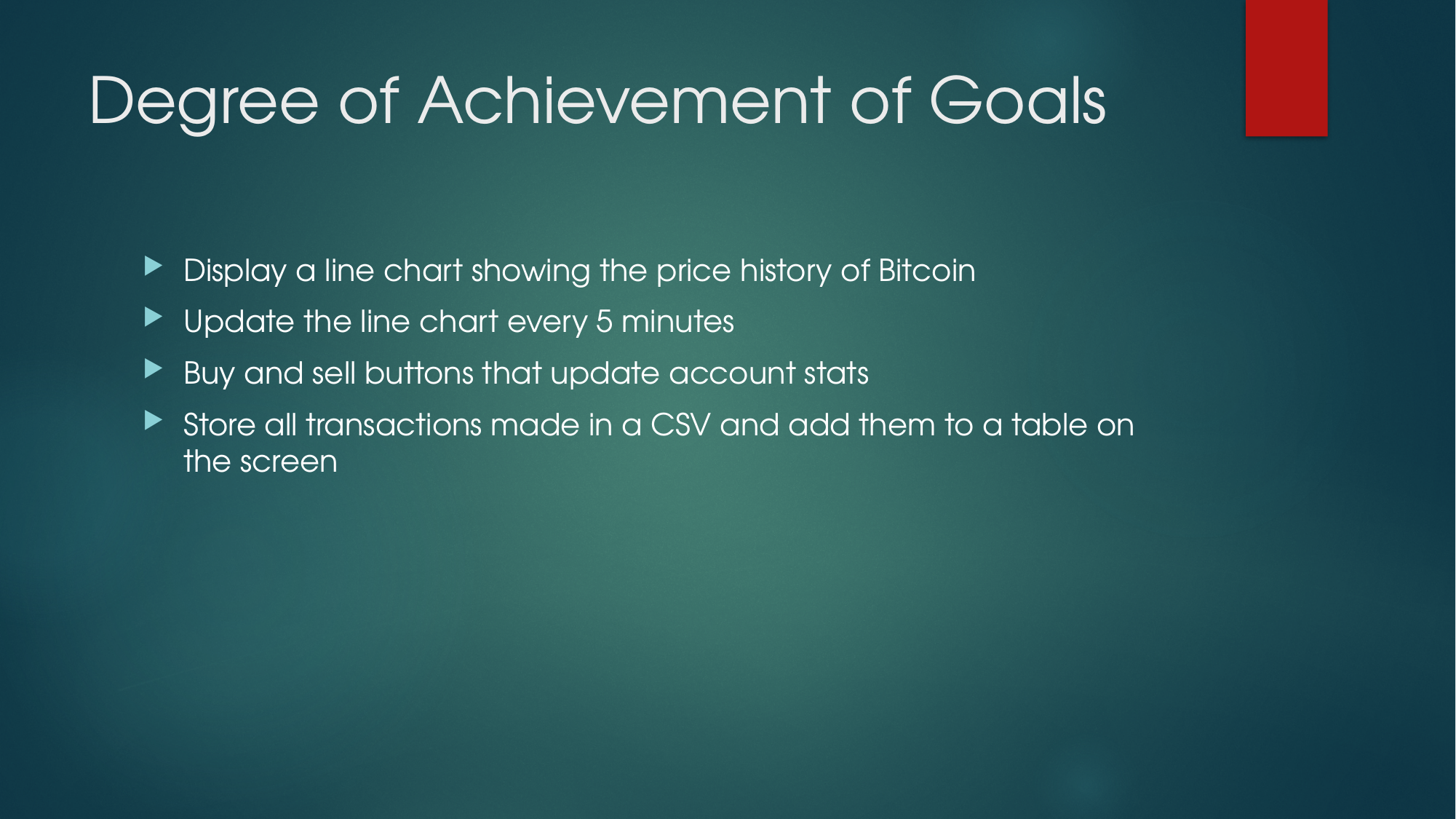

# Degree of Achievement of Goals
Display a line chart showing the price history of Bitcoin
Update the line chart every 5 minutes
Buy and sell buttons that update account stats
Store all transactions made in a CSV and add them to a table on the screen